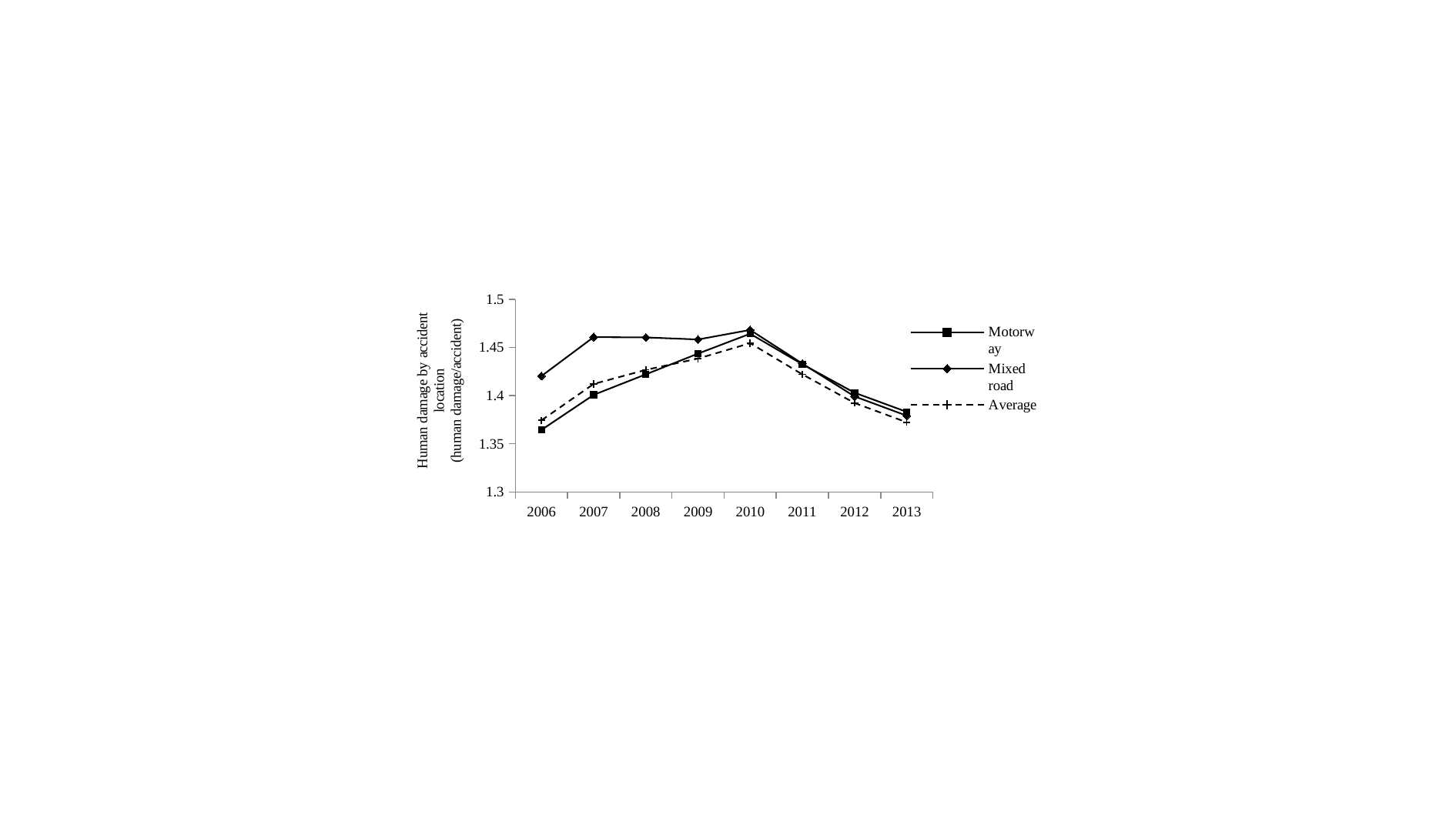

### Chart

| Category | Motorway | Mixed road | Average |
|---|---|---|---|
| 2006 | 1.364458769680558 | 1.4204114981801976 | 1.3743931189790406 |
| 2007 | 1.4008842794247964 | 1.460851557917669 | 1.4122197127829614 |
| 2008 | 1.4221853722562727 | 1.4605333526053335 | 1.426837453432075 |
| 2009 | 1.443718469381651 | 1.4584207181442643 | 1.4385674908013812 |
| 2010 | 1.4643333617190384 | 1.468306442919257 | 1.4545305460525417 |
| 2011 | 1.4326342771453686 | 1.4333327049597526 | 1.422158131415669 |
| 2012 | 1.4030925876676419 | 1.3992561672832302 | 1.3924072949519088 |
| 2013 | 1.383153894870171 | 1.3791536837873153 | 1.3723348488361544 |